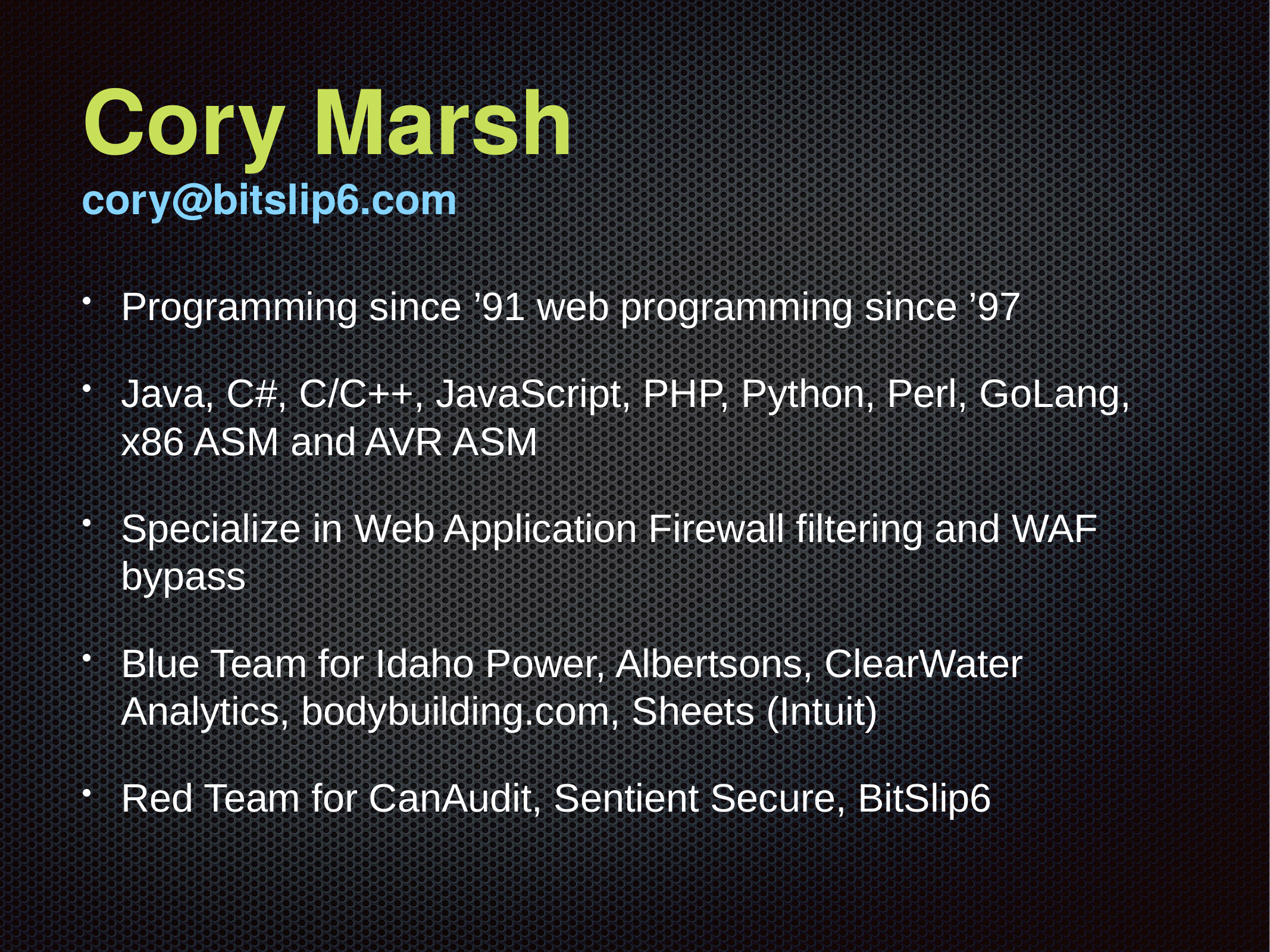

# Cory Marsh
cory@bitslip6.com
Programming since ’91 web programming since ’97
Java, C#, C/C++, JavaScript, PHP, Python, Perl, GoLang, x86 ASM and AVR ASM
Specialize in Web Application Firewall filtering and WAF bypass
Blue Team for Idaho Power, Albertsons, ClearWater Analytics, bodybuilding.com, Sheets (Intuit)
Red Team for CanAudit, Sentient Secure, BitSlip6